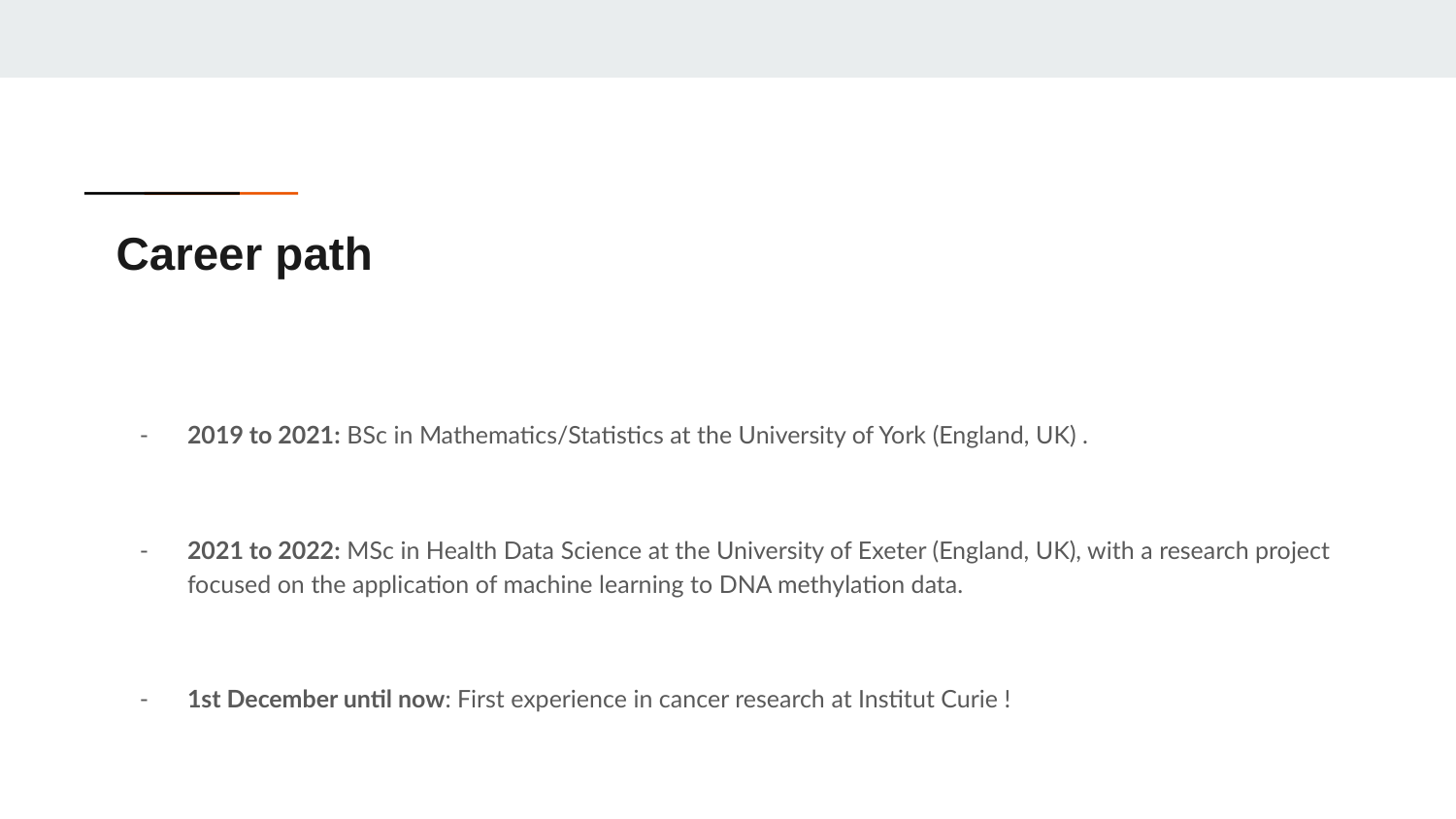

# Career path
2019 to 2021: BSc in Mathematics/Statistics at the University of York (England, UK) .

2021 to 2022: MSc in Health Data Science at the University of Exeter (England, UK), with a research project focused on the application of machine learning to DNA methylation data.

1st December until now: First experience in cancer research at Institut Curie !